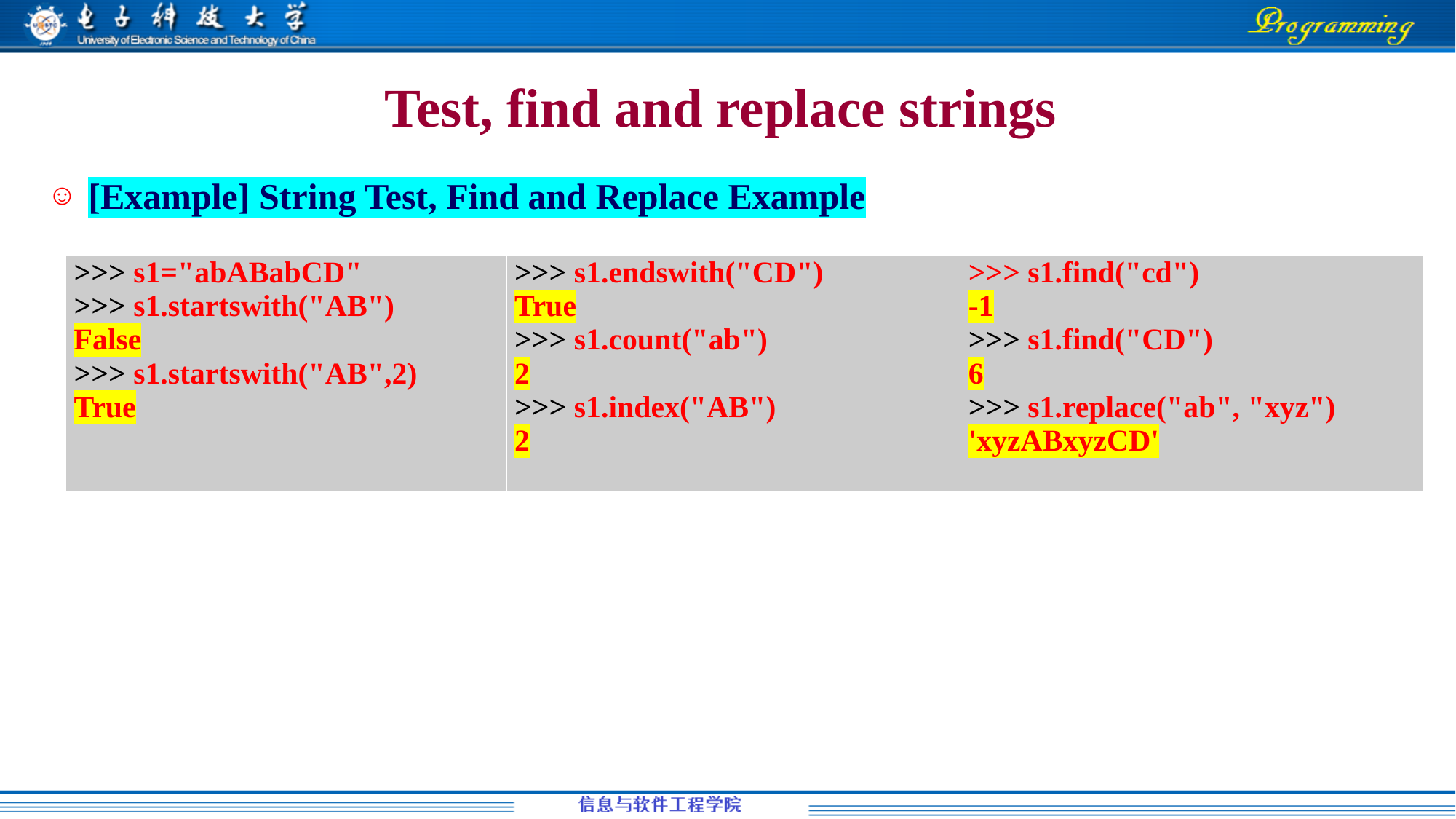

[Example] String Test, Find and Replace Example
# Test, find and replace strings
| >>> s1="abABabCD" >>> s1.startswith("AB") False >>> s1.startswith("AB",2) True | >>> s1.endswith("CD") True >>> s1.count("ab") 2 >>> s1.index("AB") 2 | >>> s1.find("cd") -1 >>> s1.find("CD") 6 >>> s1.replace("ab", "xyz") 'xyzABxyzCD' |
| --- | --- | --- |